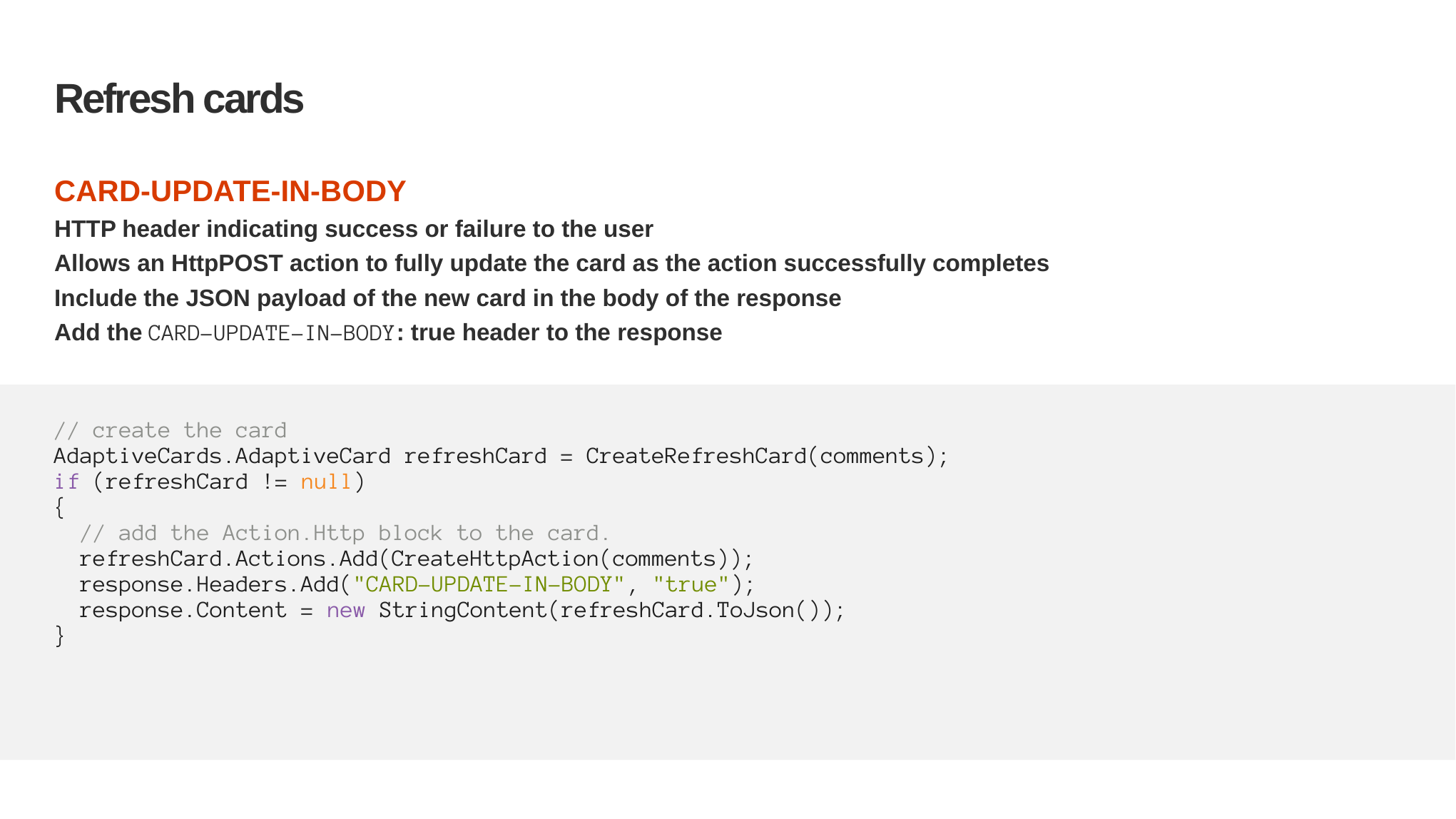

# Refresh cards
CARD-UPDATE-IN-BODY
HTTP header indicating success or failure to the user
Allows an HttpPOST action to fully update the card as the action successfully completes
Include the JSON payload of the new card in the body of the response
Add the CARD-UPDATE-IN-BODY: true header to the response

// create the card
AdaptiveCards.AdaptiveCard refreshCard = CreateRefreshCard(comments);
if (refreshCard != null)
{
  // add the Action.Http block to the card.
  refreshCard.Actions.Add(CreateHttpAction(comments));
  response.Headers.Add("CARD-UPDATE-IN-BODY", "true");
  response.Content = new StringContent(refreshCard.ToJson());
}